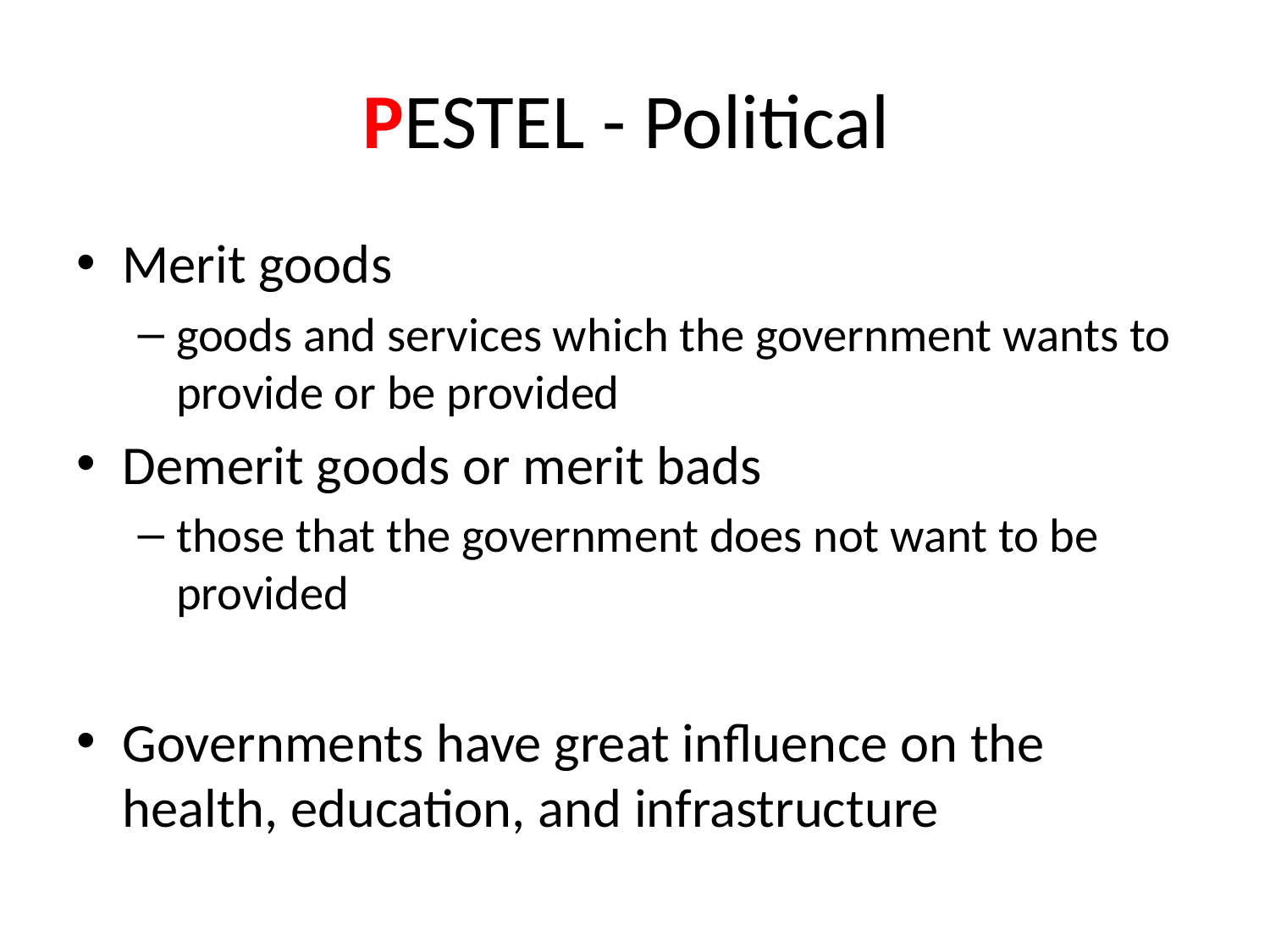

# PESTEL - Political
Merit goods
goods and services which the government wants to provide or be provided
Demerit goods or merit bads
those that the government does not want to be provided

Governments have great influence on the health, education, and infrastructure